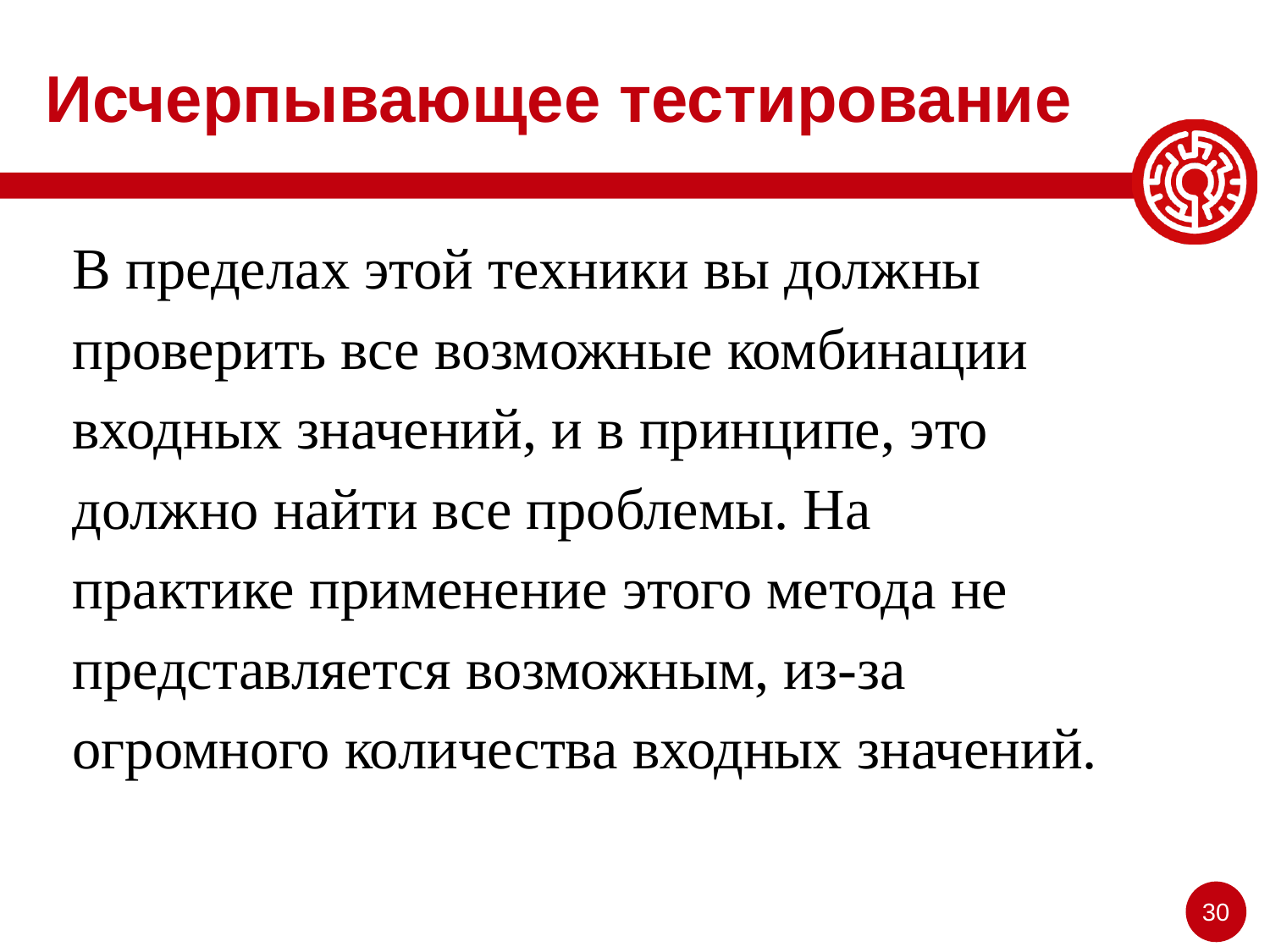

# Исчерпывающее тестирование
В пределах этой техники вы должны проверить все возможные комбинации входных значений, и в принципе, это должно найти все проблемы. На практике применение этого метода не представляется возможным, из-за огромного количества входных значений.
30